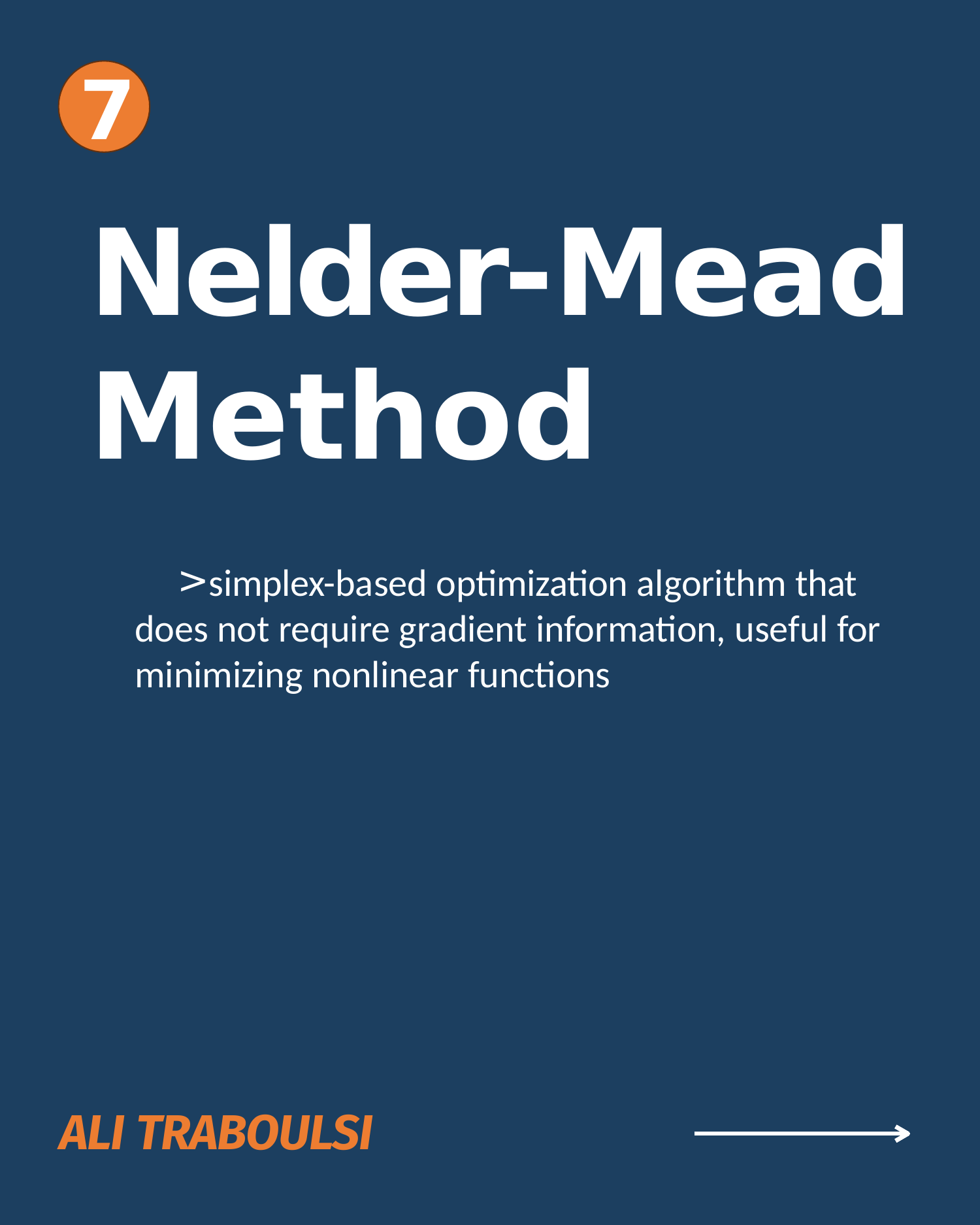

7
Nelder-Mead Method
simplex-based optimization algorithm that does not require gradient information, useful for minimizing nonlinear functions
ALI TRABOULSI